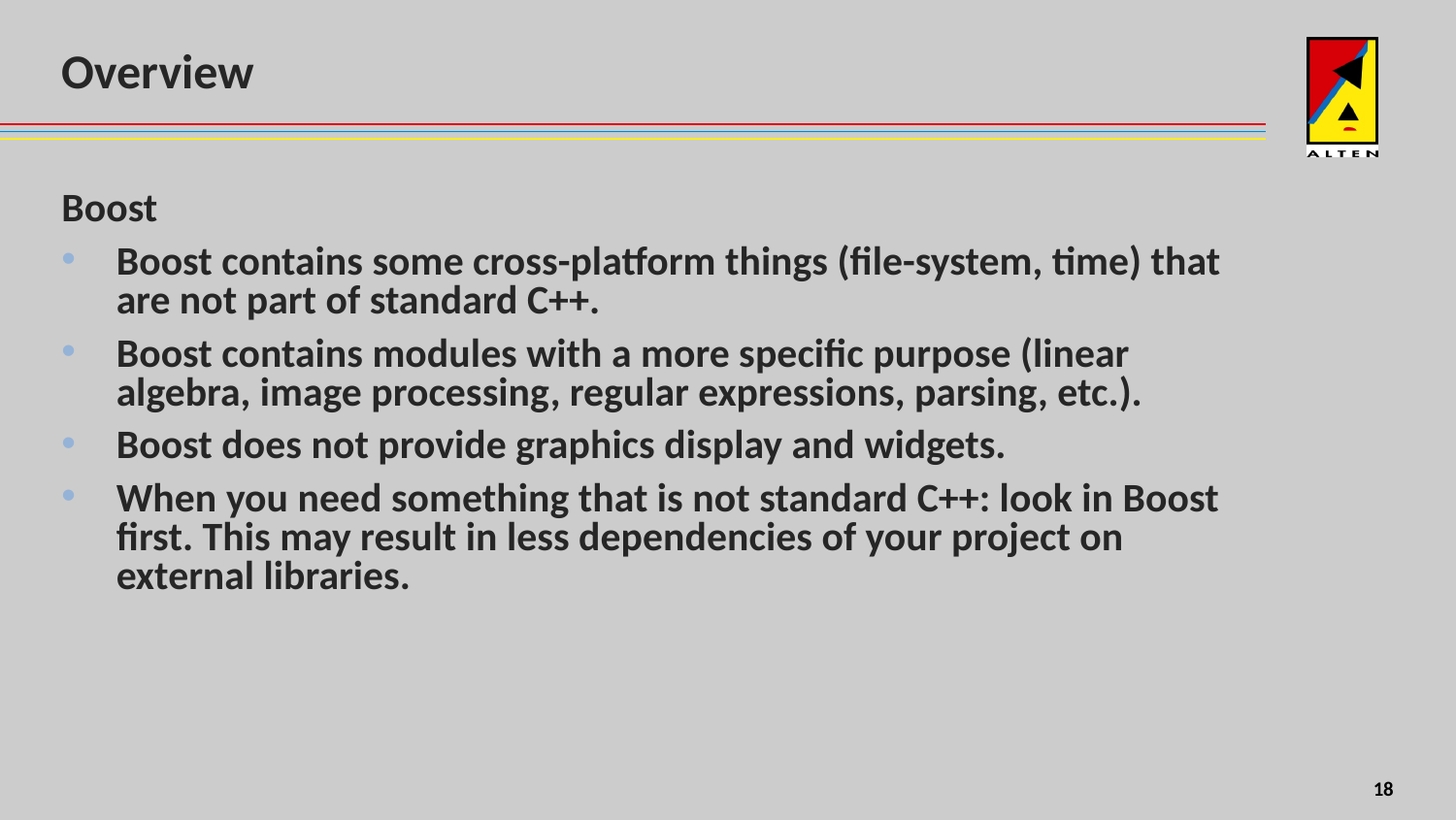

# Overview
Boost
Boost contains some cross-platform things (file-system, time) that are not part of standard C++.
Boost contains modules with a more specific purpose (linear algebra, image processing, regular expressions, parsing, etc.).
Boost does not provide graphics display and widgets.
When you need something that is not standard C++: look in Boost first. This may result in less dependencies of your project on external libraries.
18